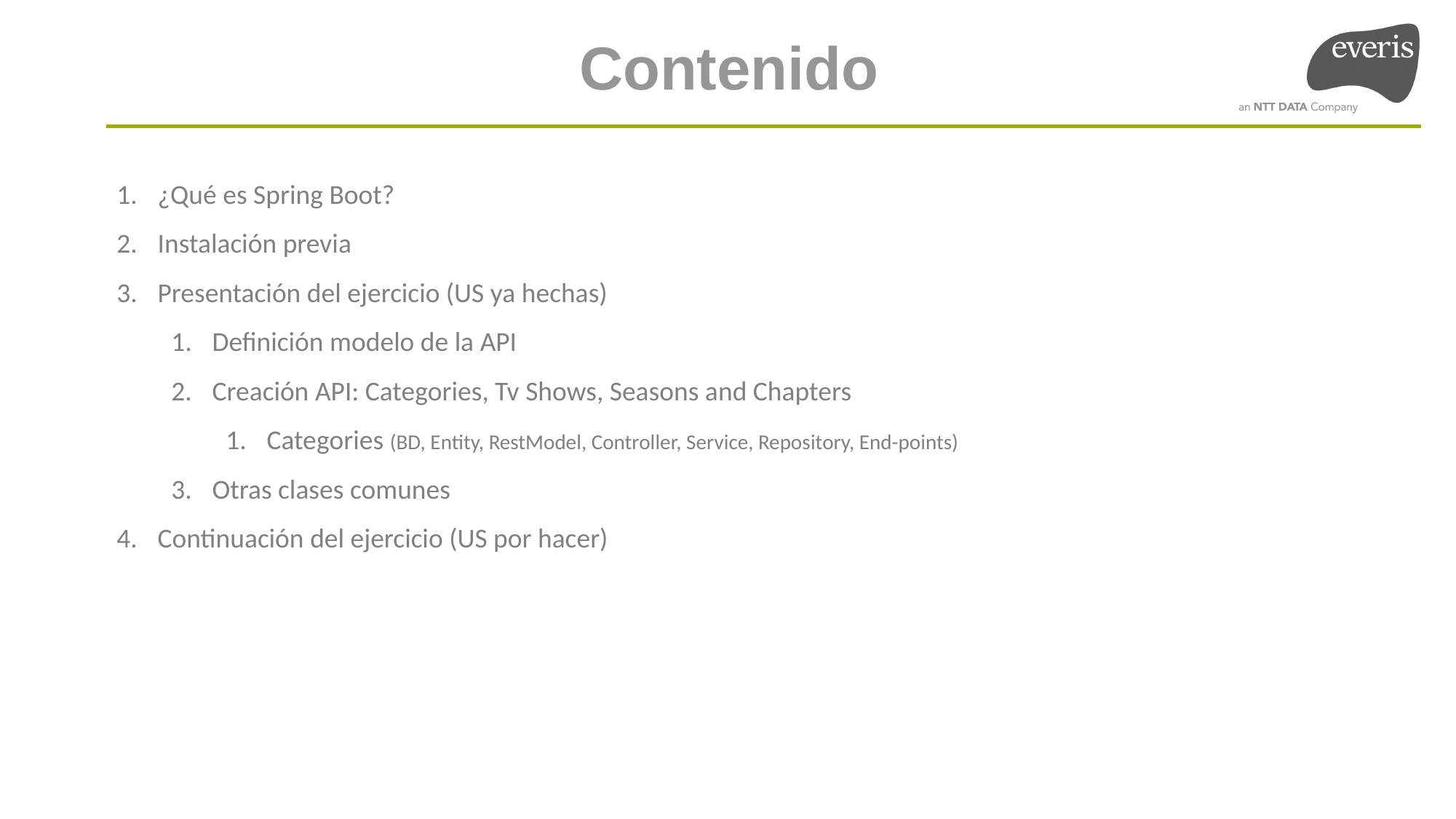

Contenido
¿Qué es Spring Boot?
Instalación previa
Presentación del ejercicio (US ya hechas)
Definición modelo de la API
Creación API: Categories, Tv Shows, Seasons and Chapters
Categories (BD, Entity, RestModel, Controller, Service, Repository, End-points)
Otras clases comunes
Continuación del ejercicio (US por hacer)